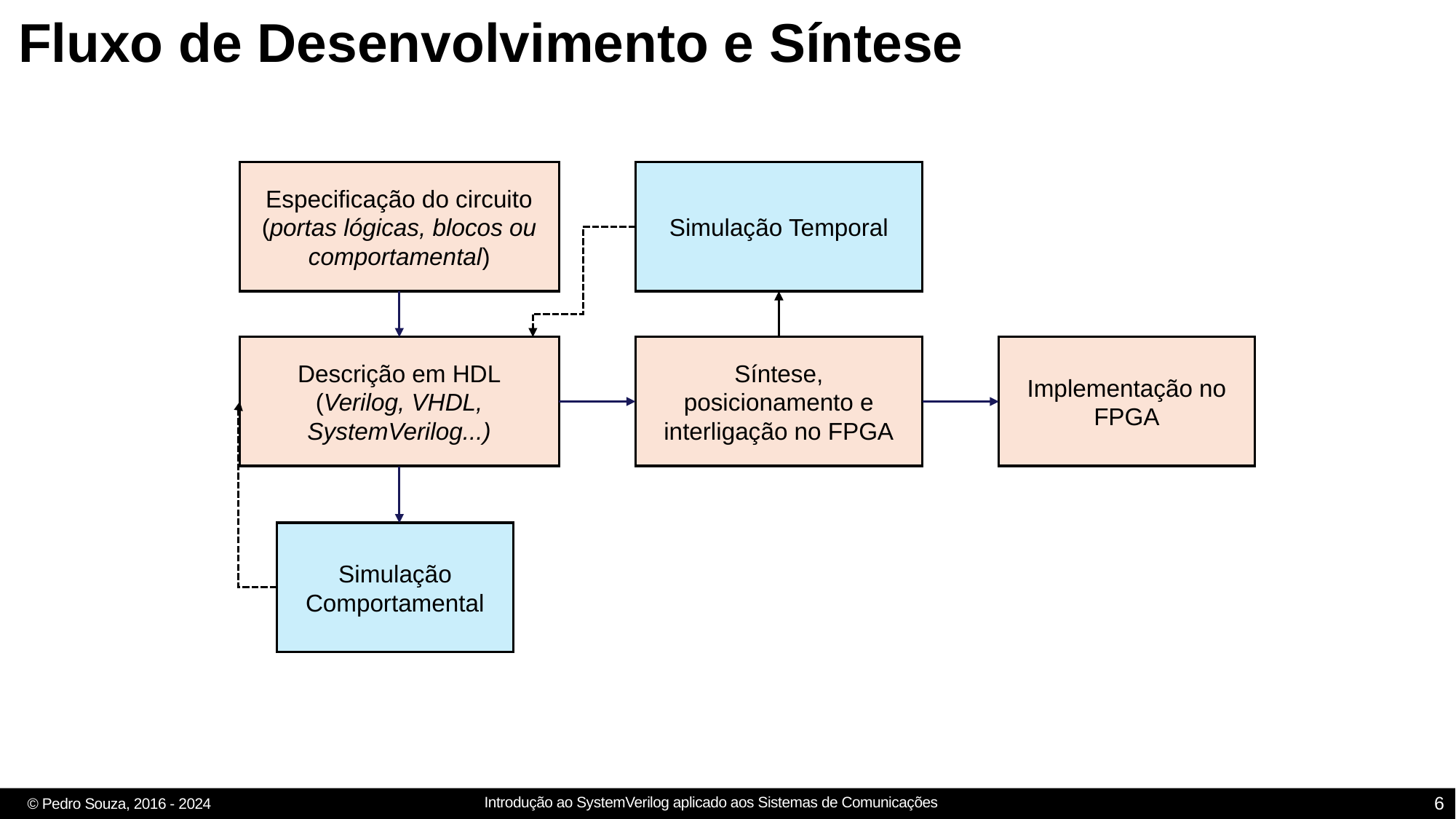

# Fluxo de Desenvolvimento e Síntese
Simulação Temporal
Especificação do circuito
(portas lógicas, blocos ou comportamental)
Implementação no FPGA
Descrição em HDL
(Verilog, VHDL, SystemVerilog...)
Síntese, posicionamento e interligação no FPGA
Simulação Comportamental
6